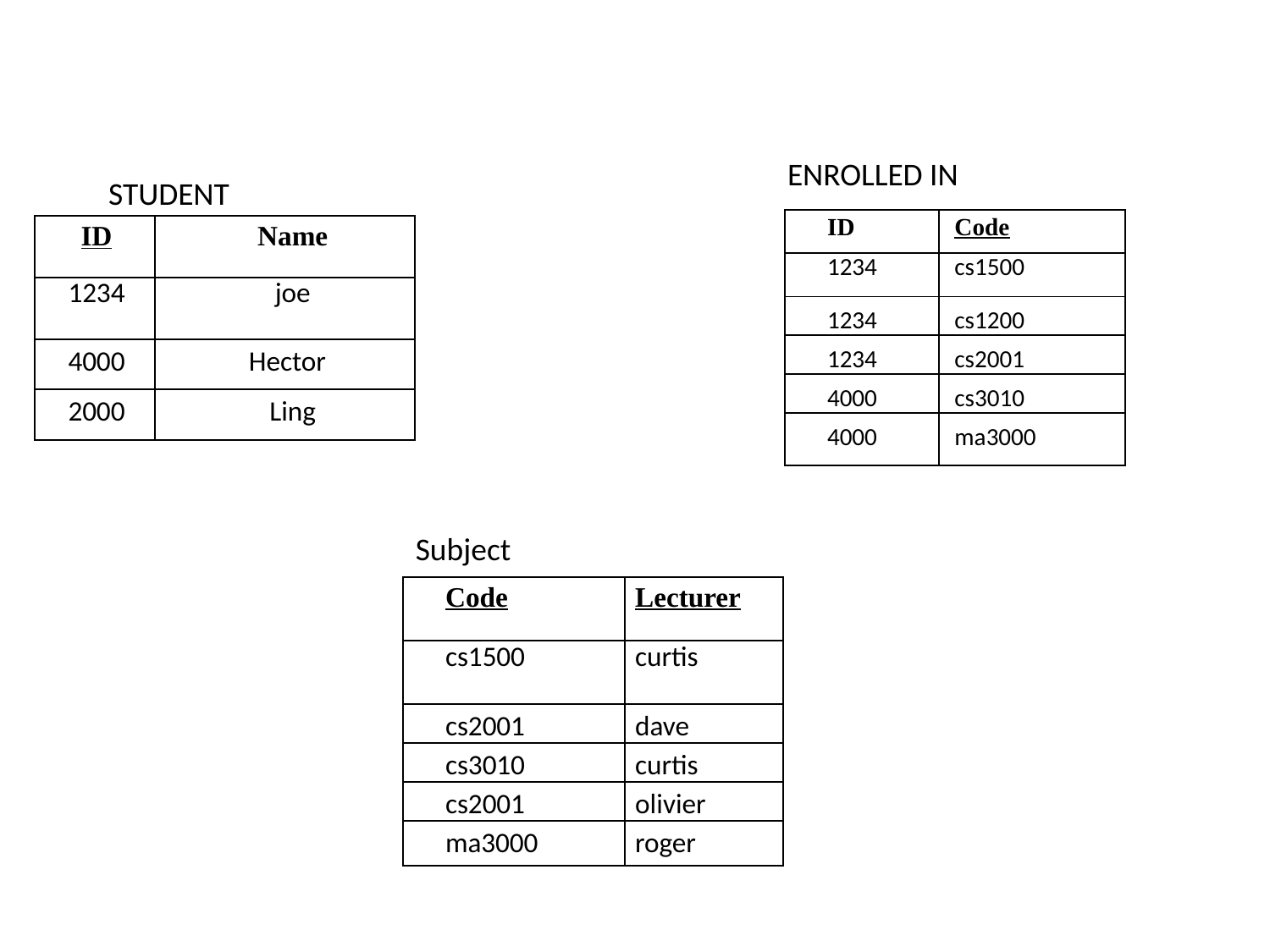

ENROLLED IN
STUDENT
| ID | Code |
| --- | --- |
| 1234 | cs1500 |
| 1234 | cs1200 |
| 1234 | cs2001 |
| 4000 | cs3010 |
| 4000 | ma3000 |
| ID | Name |
| --- | --- |
| 1234 | joe |
| 4000 | Hector |
| 2000 | Ling |
Subject
| Code | Lecturer |
| --- | --- |
| cs1500 | curtis |
| cs2001 | dave |
| cs3010 | curtis |
| cs2001 | olivier |
| ma3000 | roger |